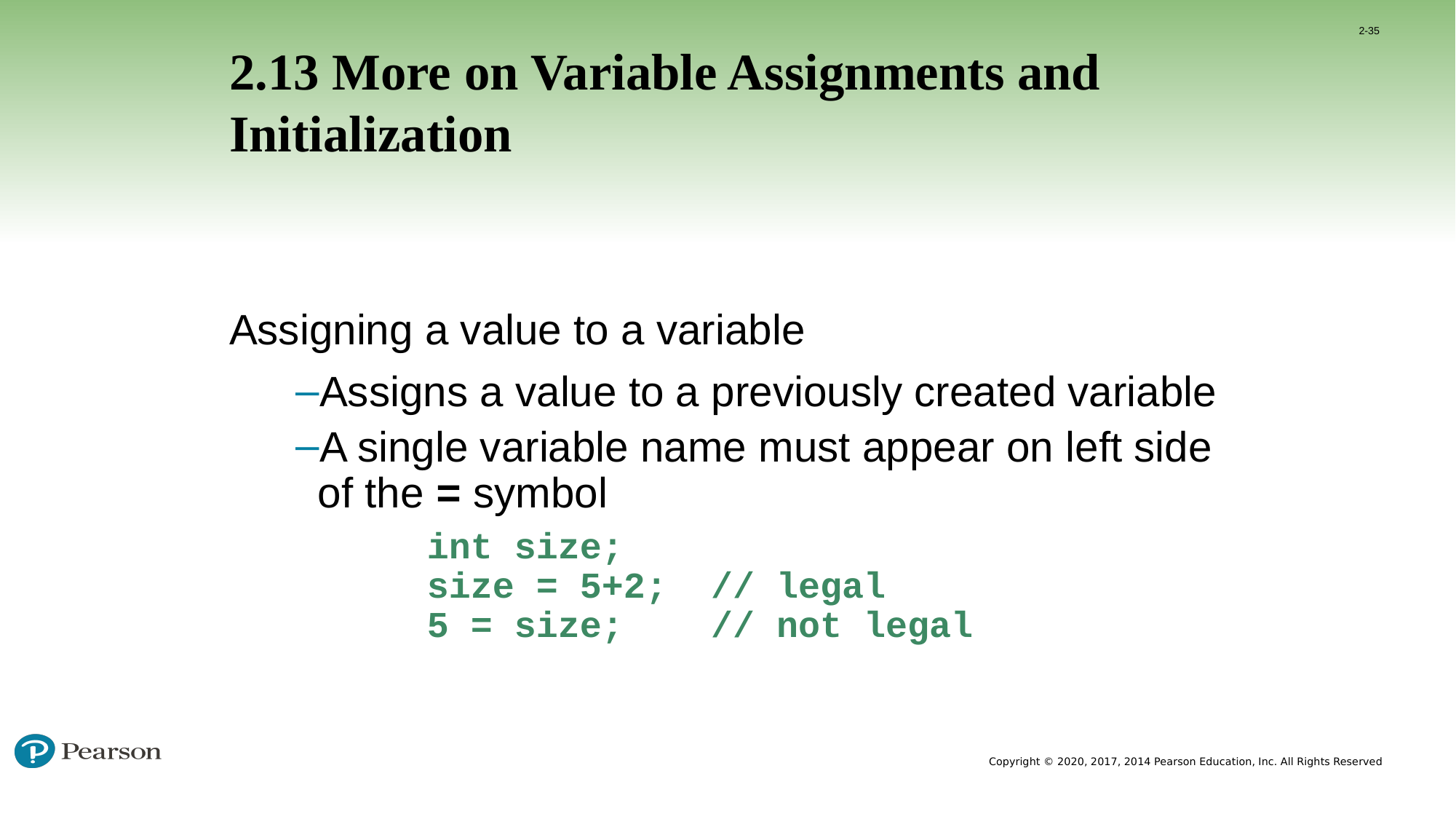

2-35
# 2.13 More on Variable Assignments and Initialization
Assigning a value to a variable
Assigns a value to a previously created variable
A single variable name must appear on left side of the = symbol
		int size;
		size = 5+2;  // legal
		5 = size;    // not legal